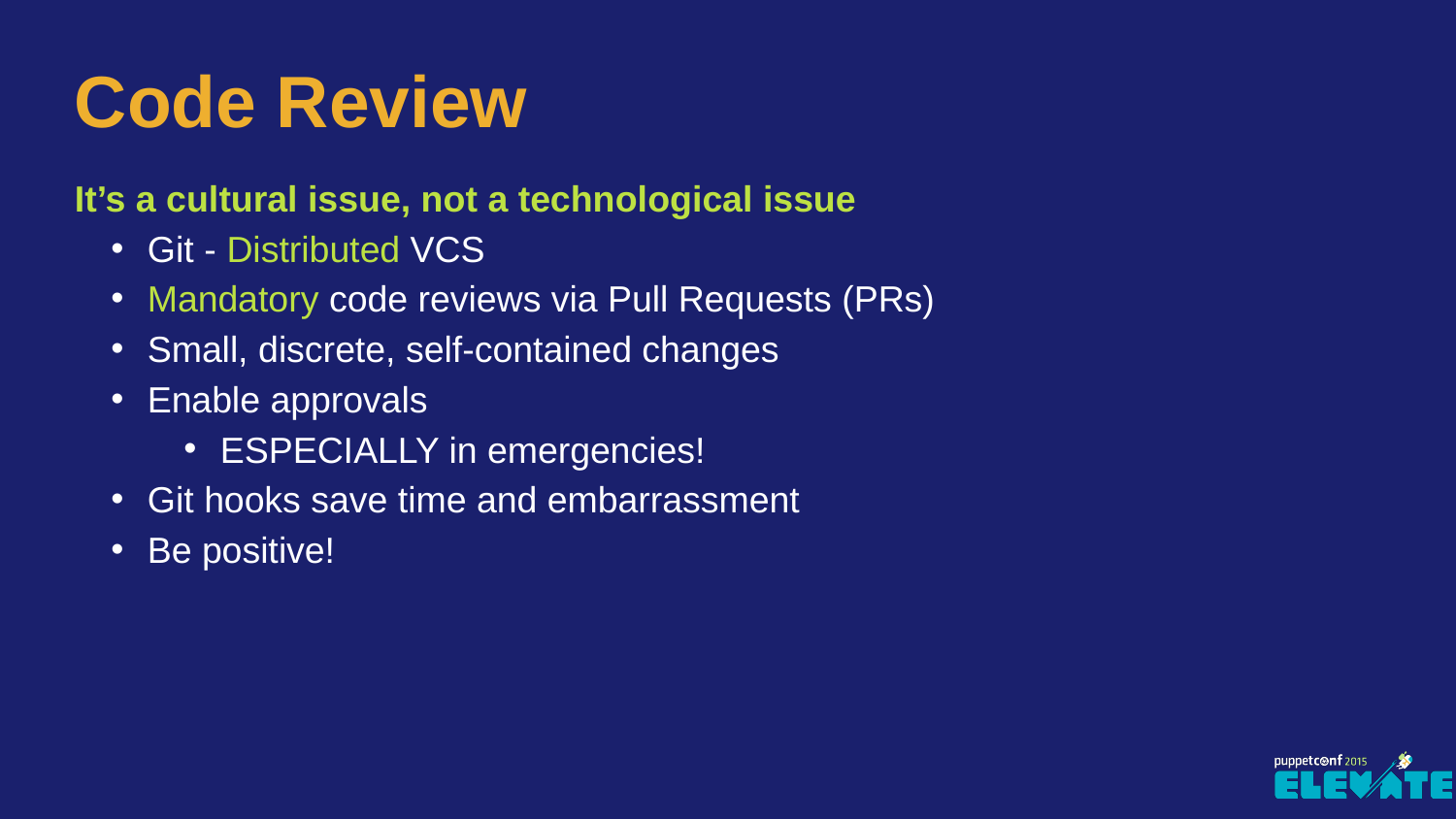

# Code Review
It’s a cultural issue, not a technological issue
Git - Distributed VCS
Mandatory code reviews via Pull Requests (PRs)
Small, discrete, self-contained changes
Enable approvals
ESPECIALLY in emergencies!
Git hooks save time and embarrassment
Be positive!